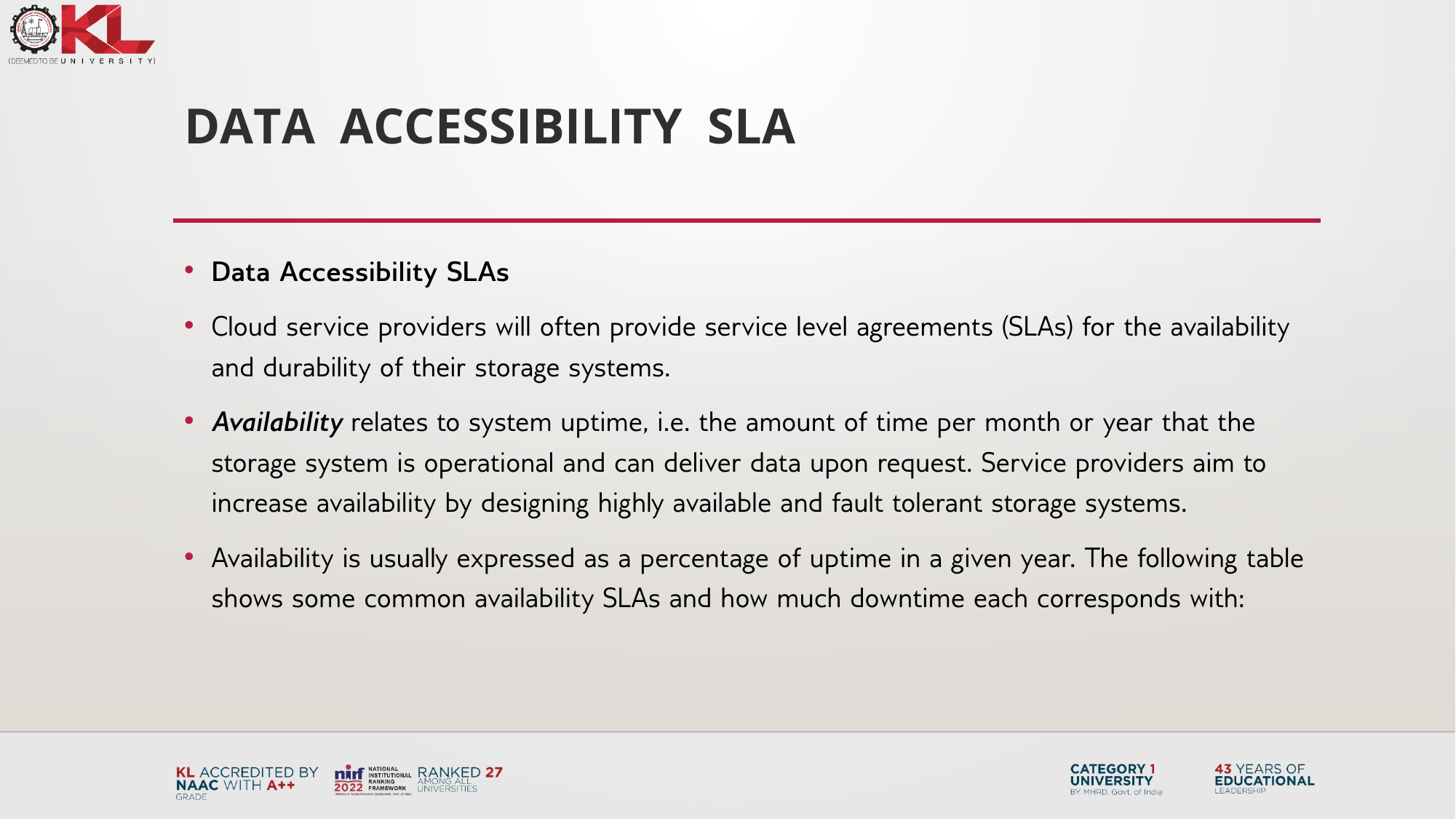

# Data  accessibility  sla
Data Accessibility SLAs
Cloud service providers will often provide service level agreements (SLAs) for the availability and durability of their storage systems.
Availability relates to system uptime, i.e. the amount of time per month or year that the storage system is operational and can deliver data upon request. Service providers aim to increase availability by designing highly available and fault tolerant storage systems.
Availability is usually expressed as a percentage of uptime in a given year. The following table shows some common availability SLAs and how much downtime each corresponds with: